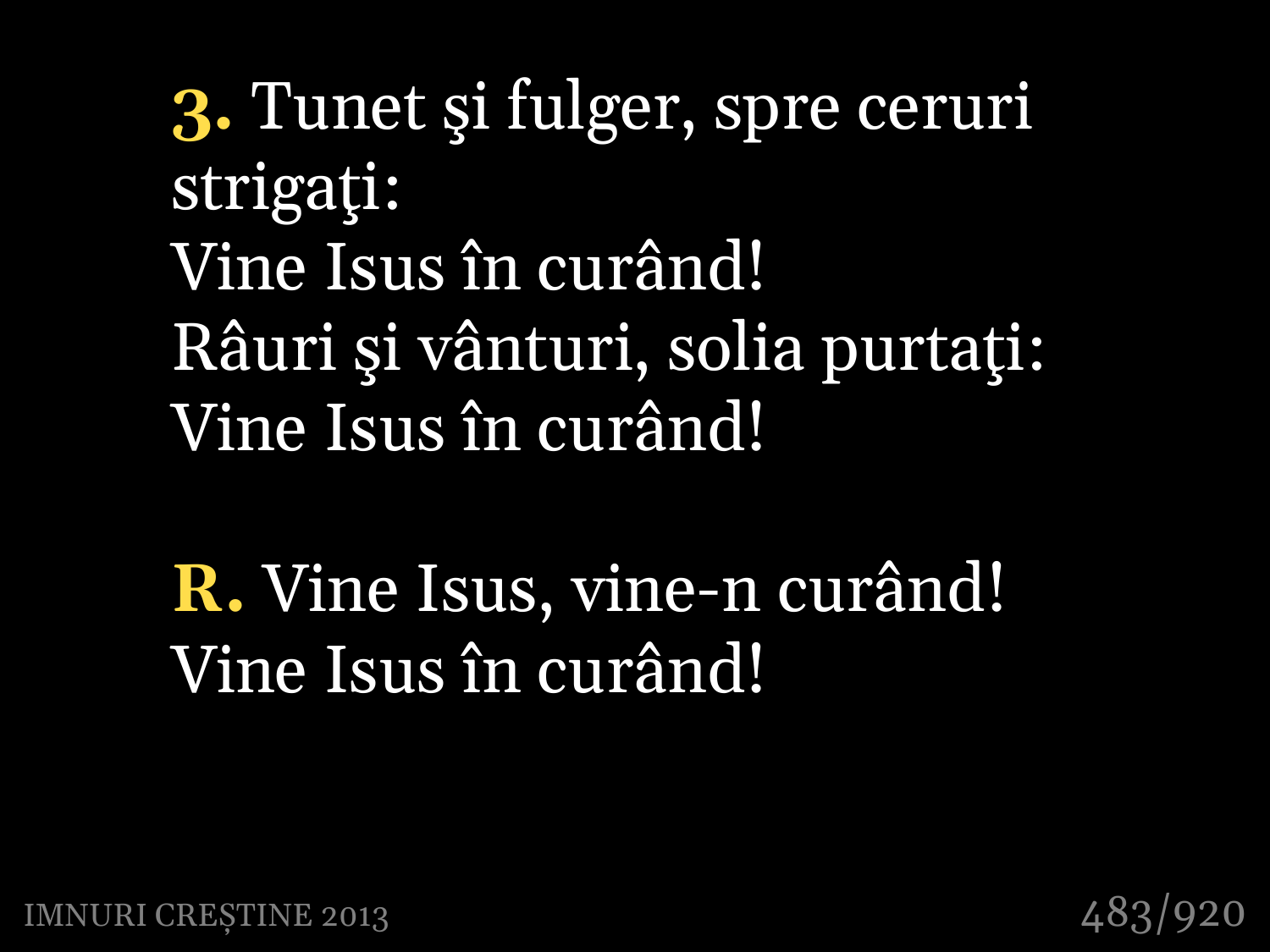

3. Tunet şi fulger, spre ceruri strigaţi:
Vine Isus în curând!
Râuri şi vânturi, solia purtaţi:
Vine Isus în curând!

R. Vine Isus, vine-n curând!
Vine Isus în curând!
483/920
IMNURI CREȘTINE 2013